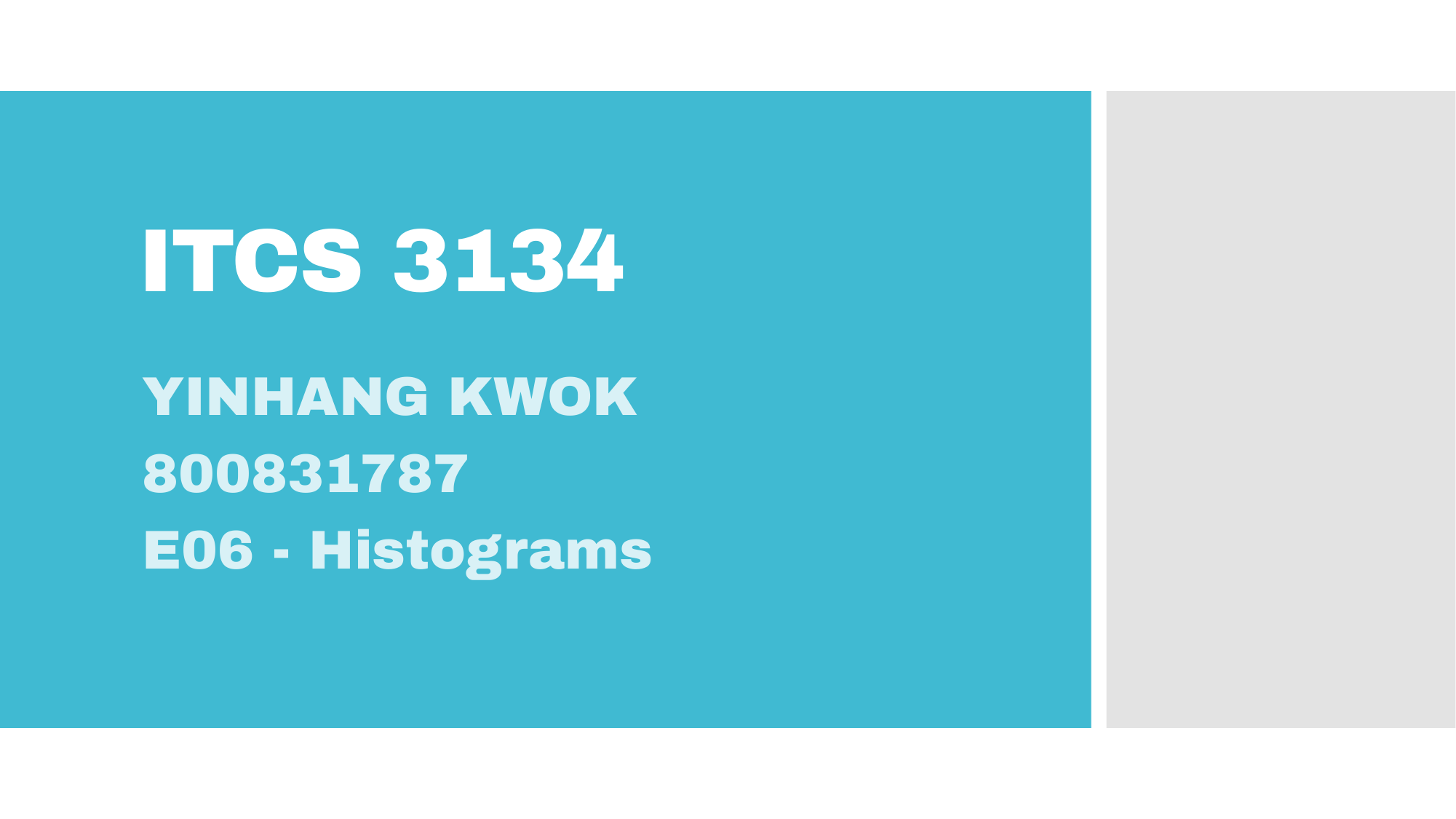

# ITCS 3134
YINHANG KWOK
800831787
E06 - Histograms